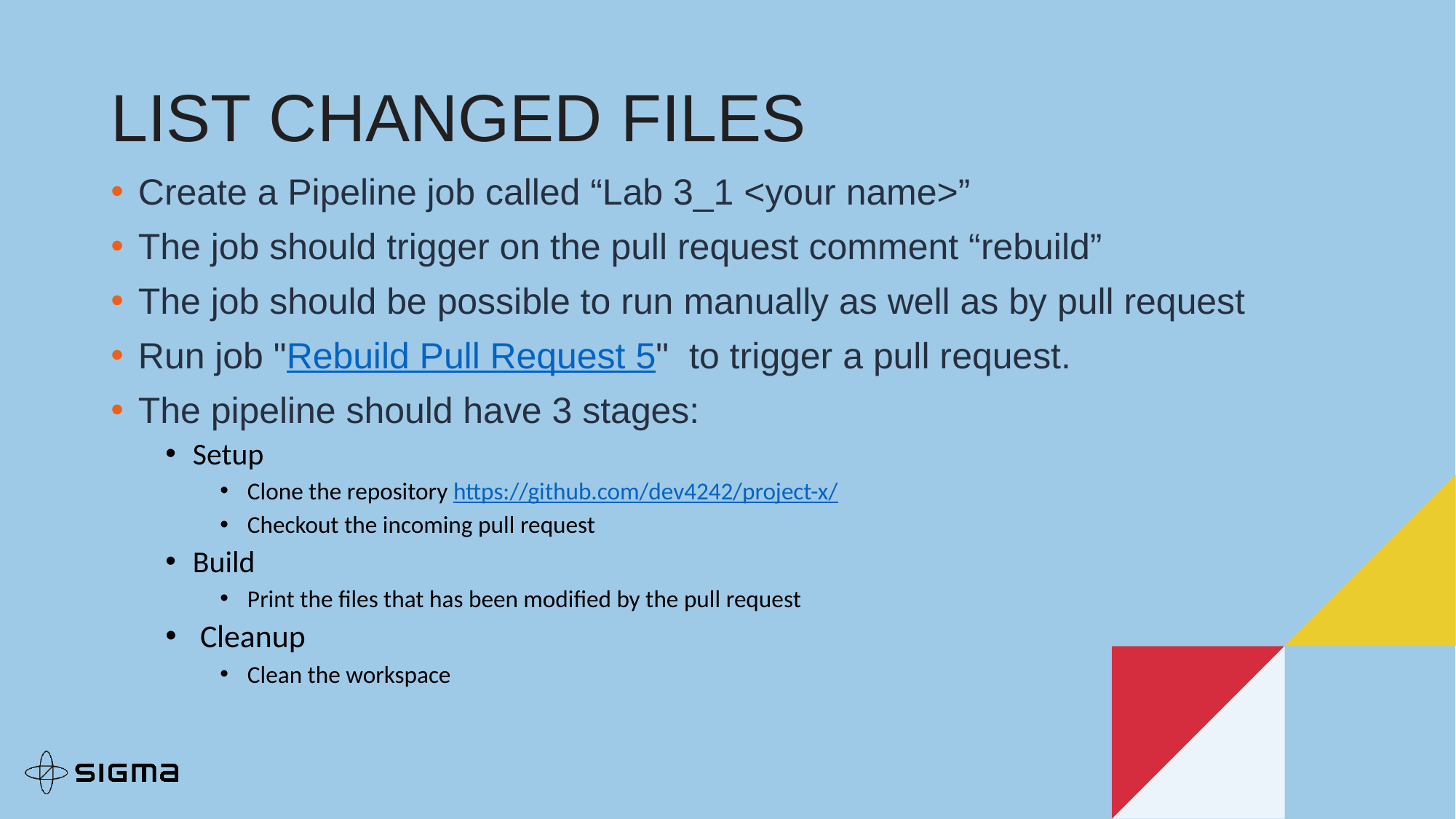

list changed files
Create a Pipeline job called “Lab 3_1 <your name>”
The job should trigger on the pull request comment “rebuild”
The job should be possible to run manually as well as by pull request
Run job "Rebuild Pull Request 5"  to trigger a pull request.
The pipeline should have 3 stages:
Setup
Clone the repository https://github.com/dev4242/project-x/
Checkout the incoming pull request
Build
Print the files that has been modified by the pull request
 Cleanup
Clean the workspace